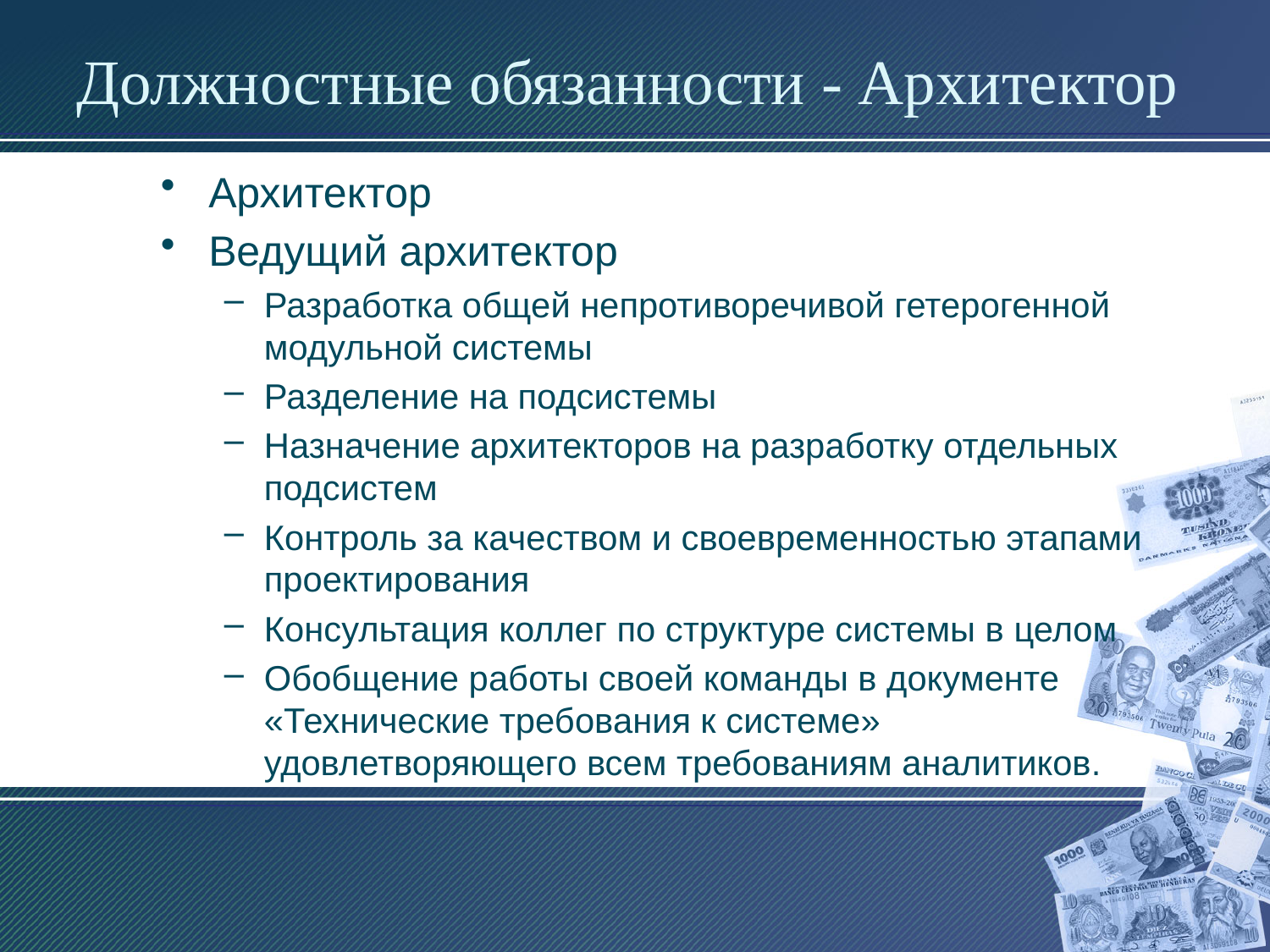

# Должностные обязанности - Архитектор
Архитектор
Ведущий архитектор
Разработка общей непротиворечивой гетерогенной модульной системы
Разделение на подсистемы
Назначение архитекторов на разработку отдельных подсистем
Контроль за качеством и своевременностью этапами проектирования
Консультация коллег по структуре системы в целом
Обобщение работы своей команды в документе «Технические требования к системе» удовлетворяющего всем требованиям аналитиков.